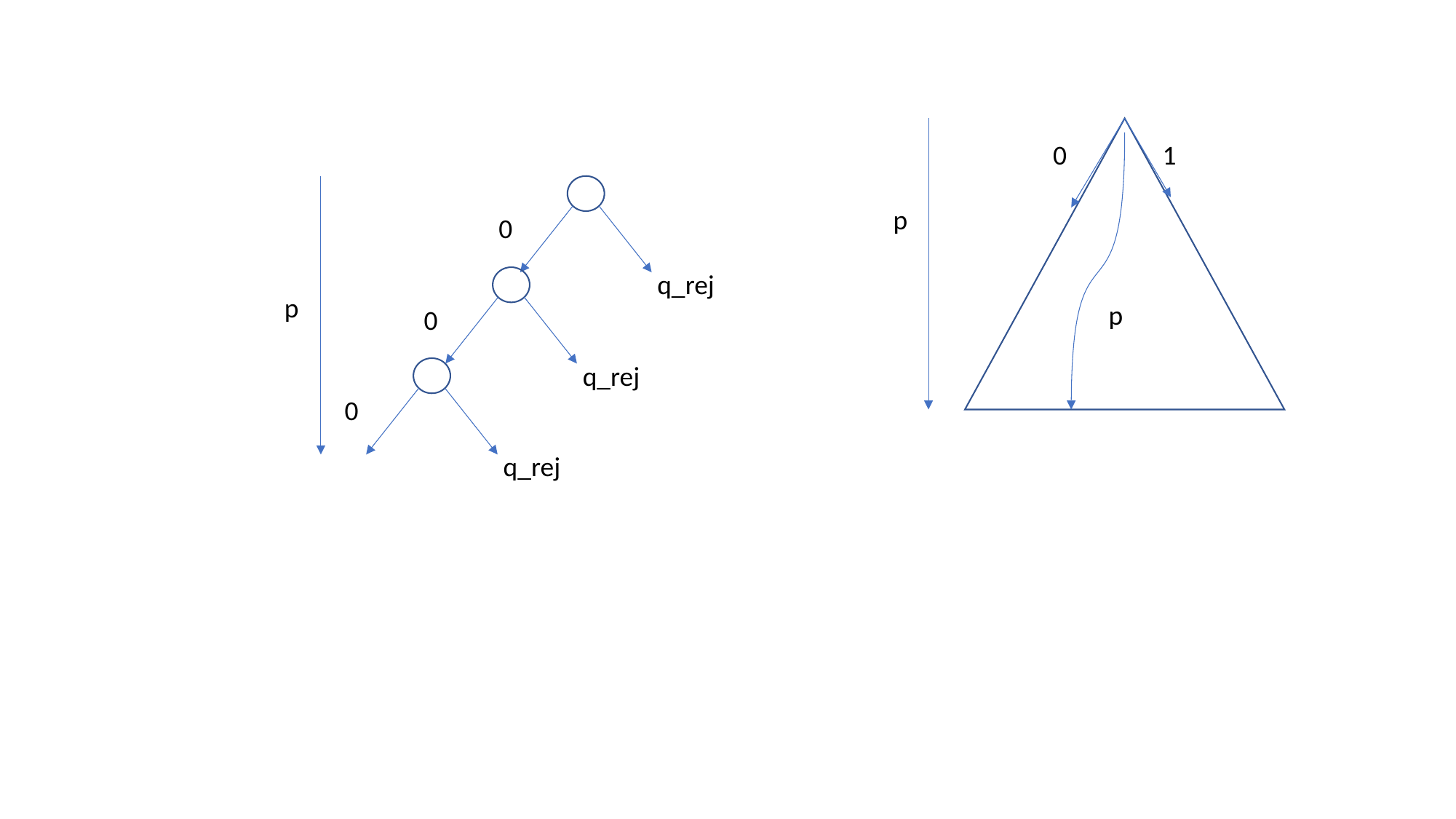

0
1
p
p

0
q_rej

0
q_rej
p

0
q_rej